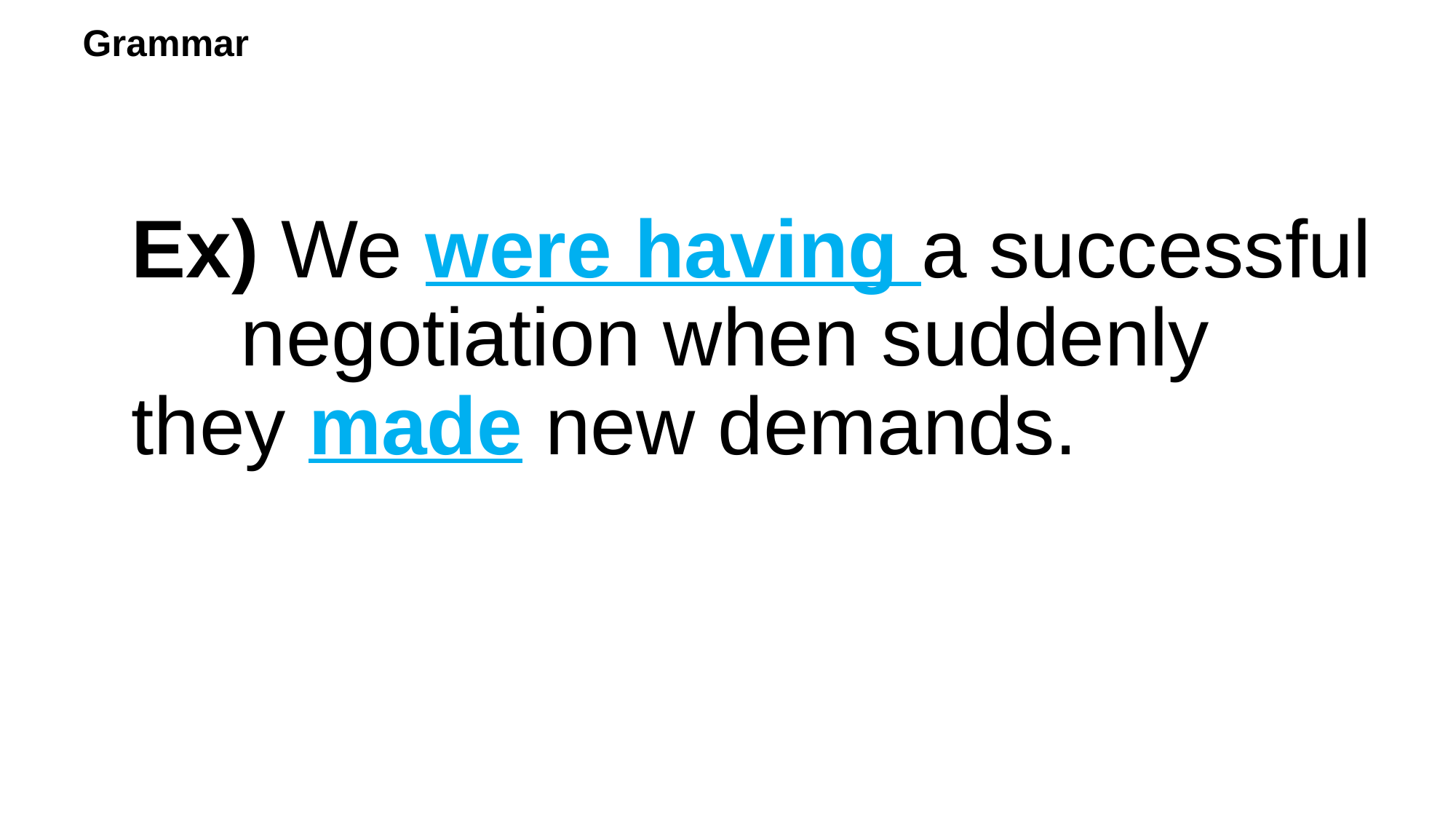

# Grammar
Ex) We were having a successful 	negotiation when suddenly 	they made new demands.